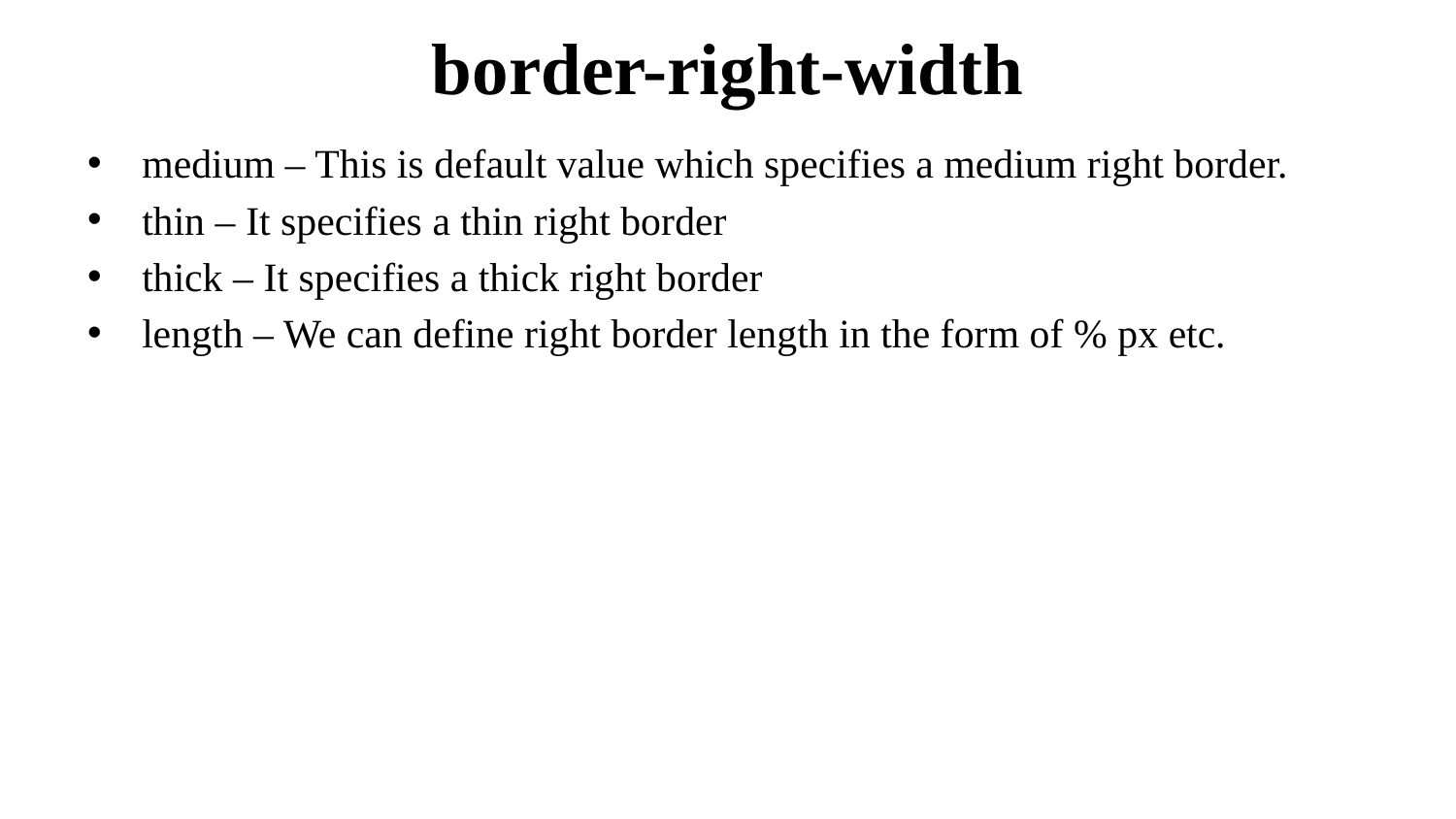

# border-right-width
medium – This is default value which specifies a medium right border.
thin – It specifies a thin right border
thick – It specifies a thick right border
length – We can define right border length in the form of % px etc.